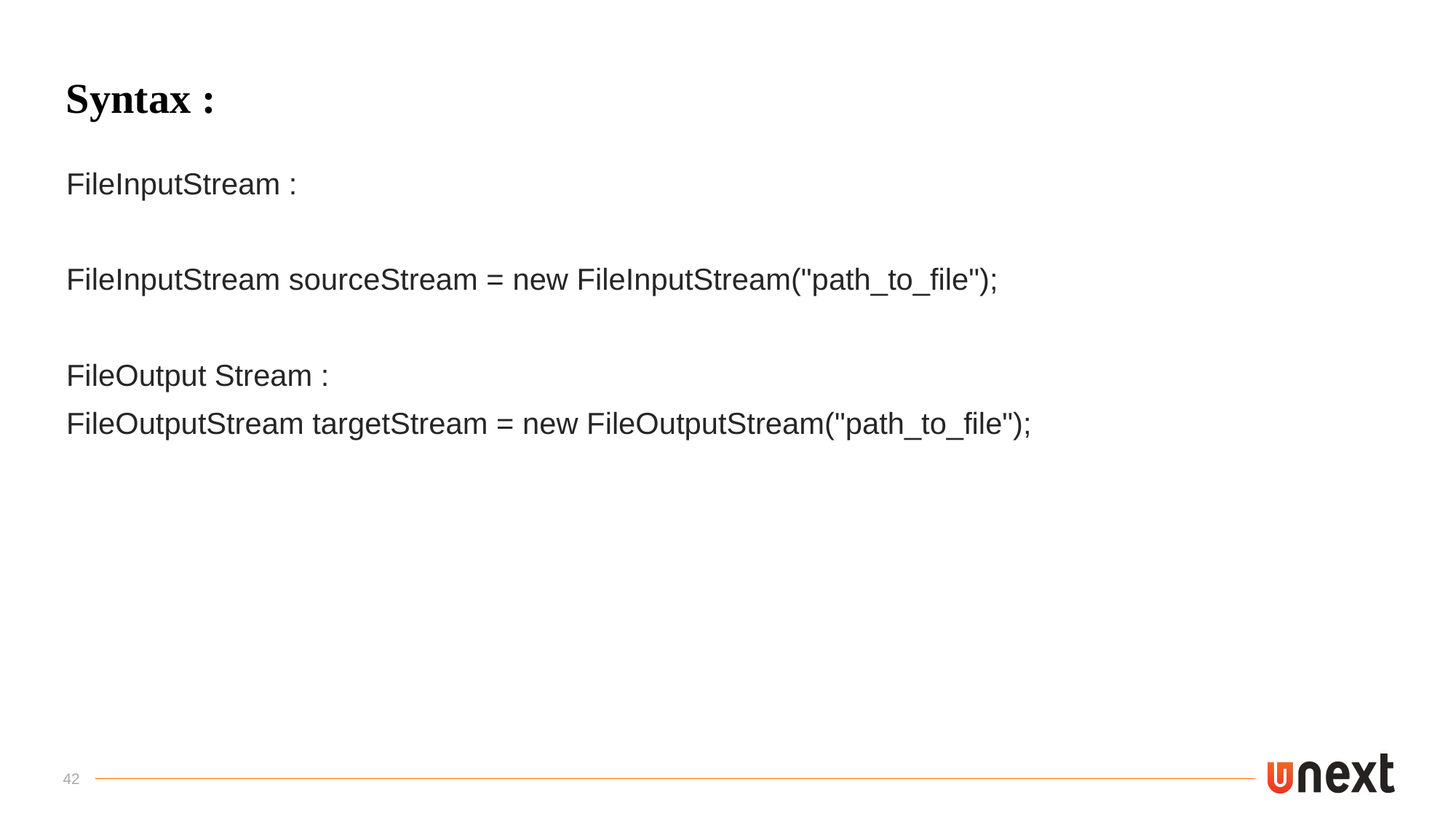

# Syntax :
FileInputStream :

FileInputStream sourceStream = new FileInputStream("path_to_file");

FileOutput Stream :
FileOutputStream targetStream = new FileOutputStream("path_to_file");

42